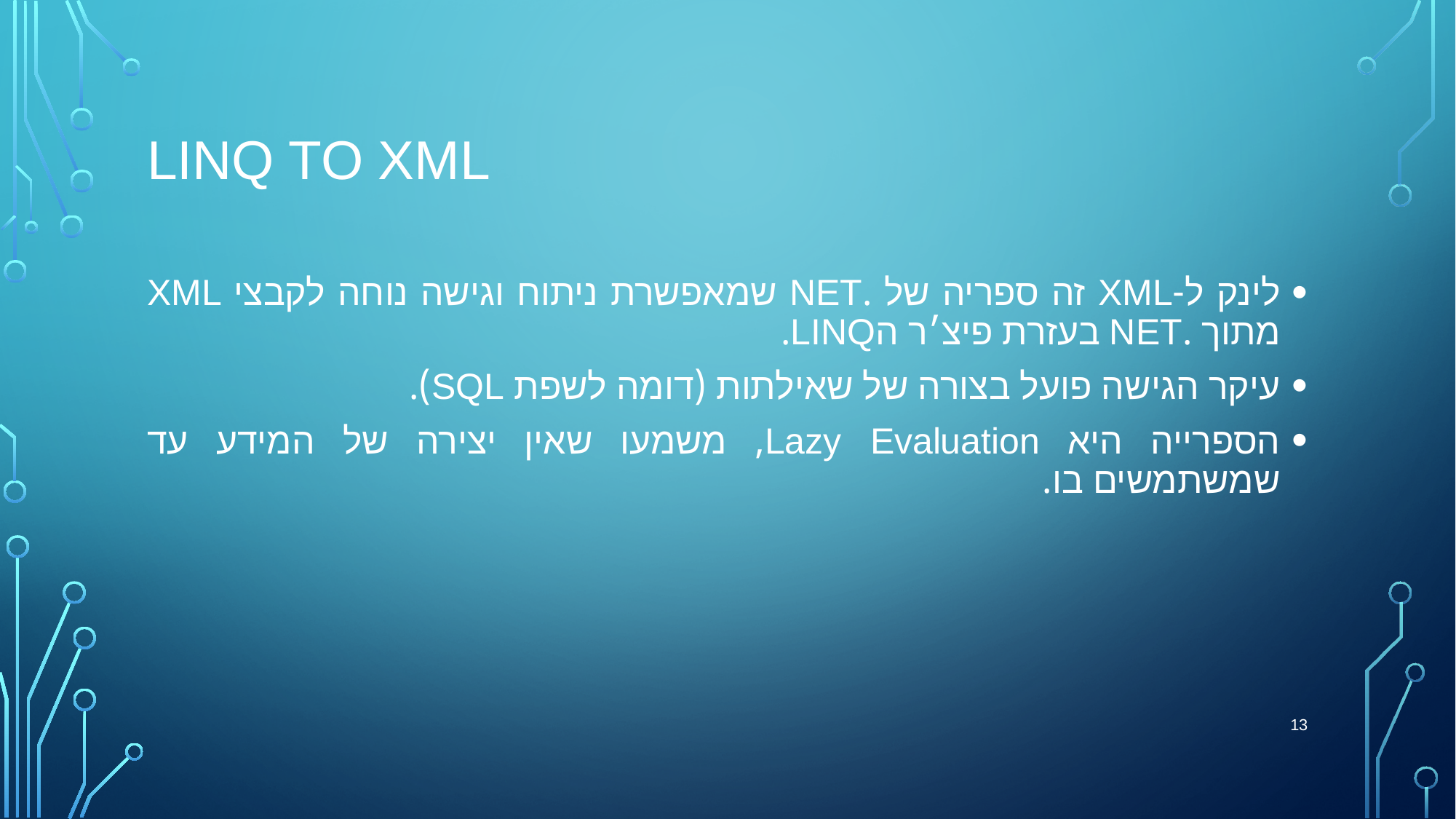

# Linq To Xml
לינק ל-XML זה ספריה של .NET שמאפשרת ניתוח וגישה נוחה לקבצי XML מתוך .NET בעזרת פיצ׳ר הLINQ.
עיקר הגישה פועל בצורה של שאילתות (דומה לשפת SQL).
הספרייה היא Lazy Evaluation, משמעו שאין יצירה של המידע עד שמשתמשים בו.

13